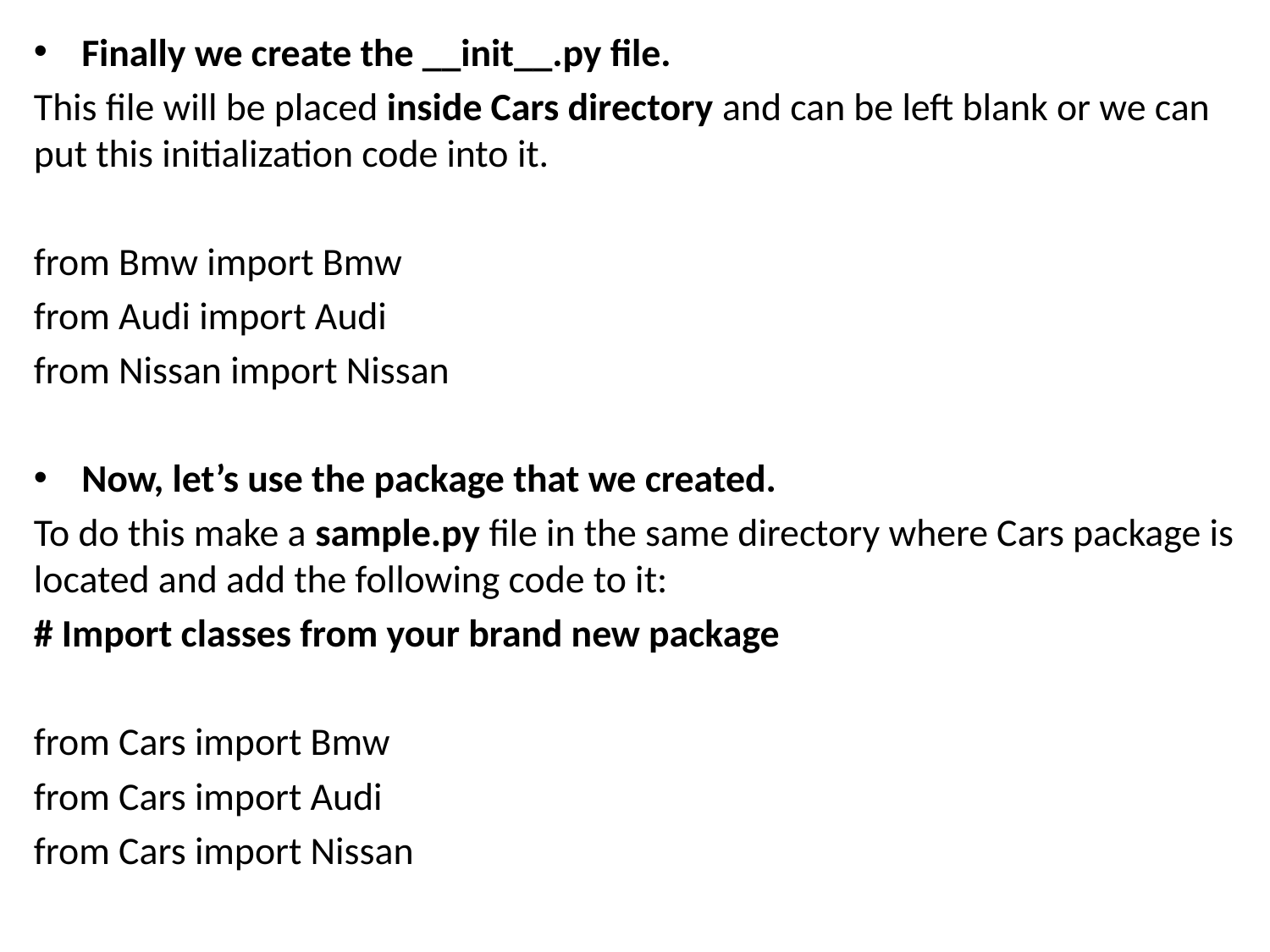

Finally we create the __init__.py file.
This file will be placed inside Cars directory and can be left blank or we can put this initialization code into it.

from Bmw import Bmw
from Audi import Audi
from Nissan import Nissan

Now, let’s use the package that we created.
To do this make a sample.py file in the same directory where Cars package is located and add the following code to it:
# Import classes from your brand new package

from Cars import Bmw
from Cars import Audi
from Cars import Nissan